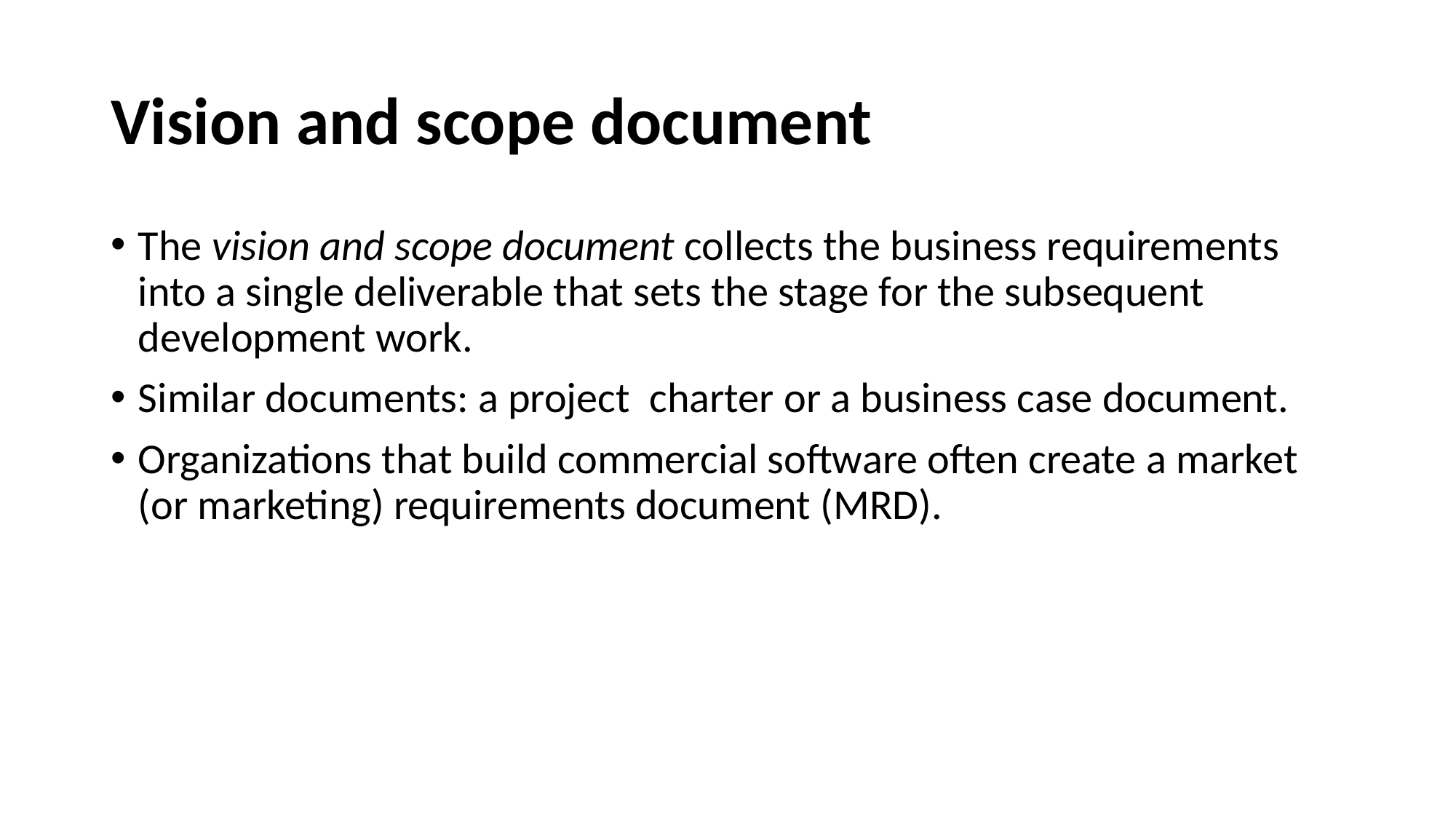

Vision and scope document
The vision and scope document collects the business requirements into a single deliverable that sets the stage for the subsequent development work.
Similar documents: a project  charter or a business case document.
Organizations that build commercial software often create a market (or marketing) requirements document (MRD).